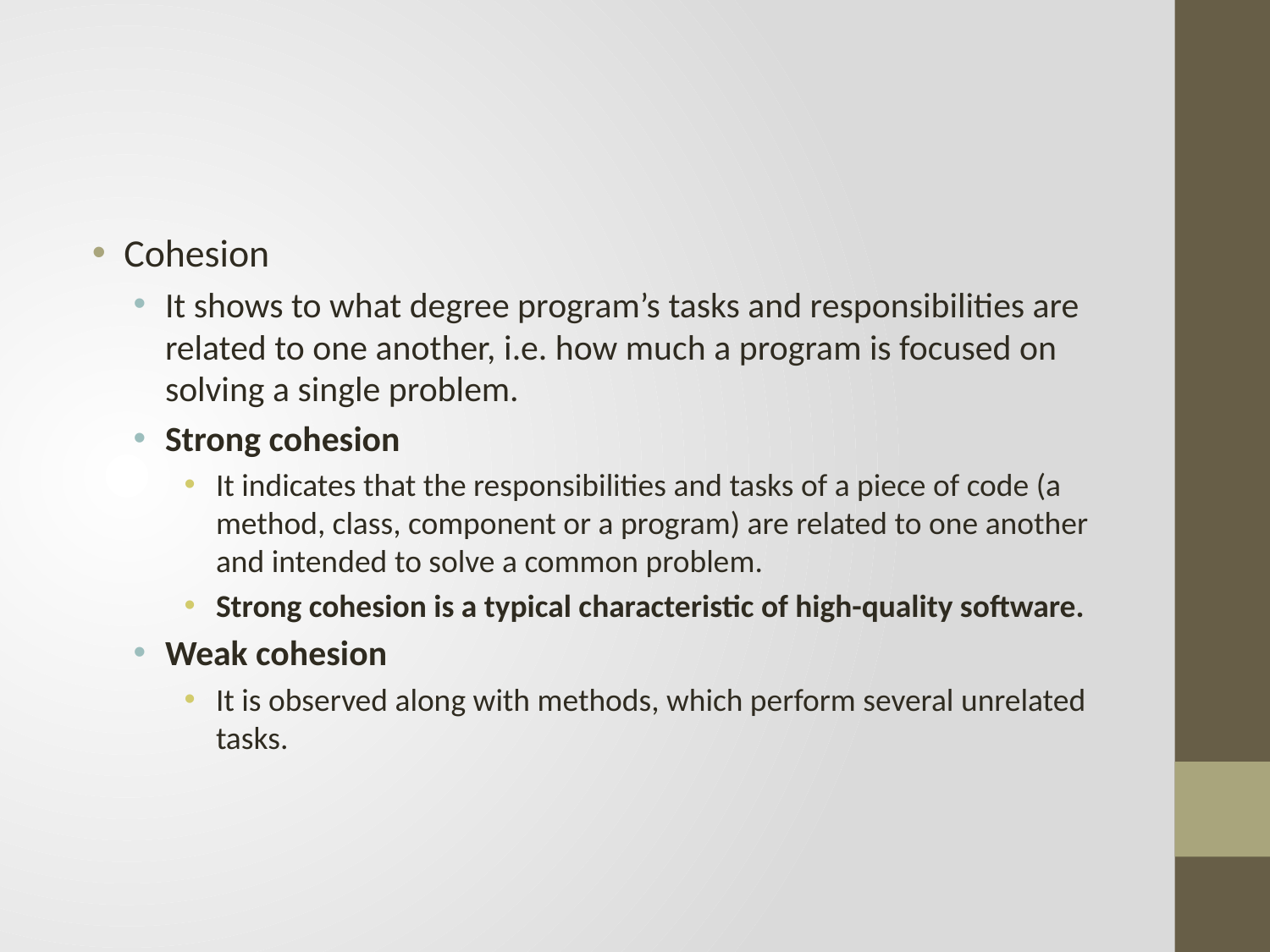

#
Cohesion
It shows to what degree program’s tasks and responsibilities are related to one another, i.e. how much a program is focused on solving a single problem.
Strong cohesion
It indicates that the responsibilities and tasks of a piece of code (a method, class, component or a program) are related to one another and intended to solve a common problem.
Strong cohesion is a typical characteristic of high-quality software.
Weak cohesion
It is observed along with methods, which perform several unrelated tasks.